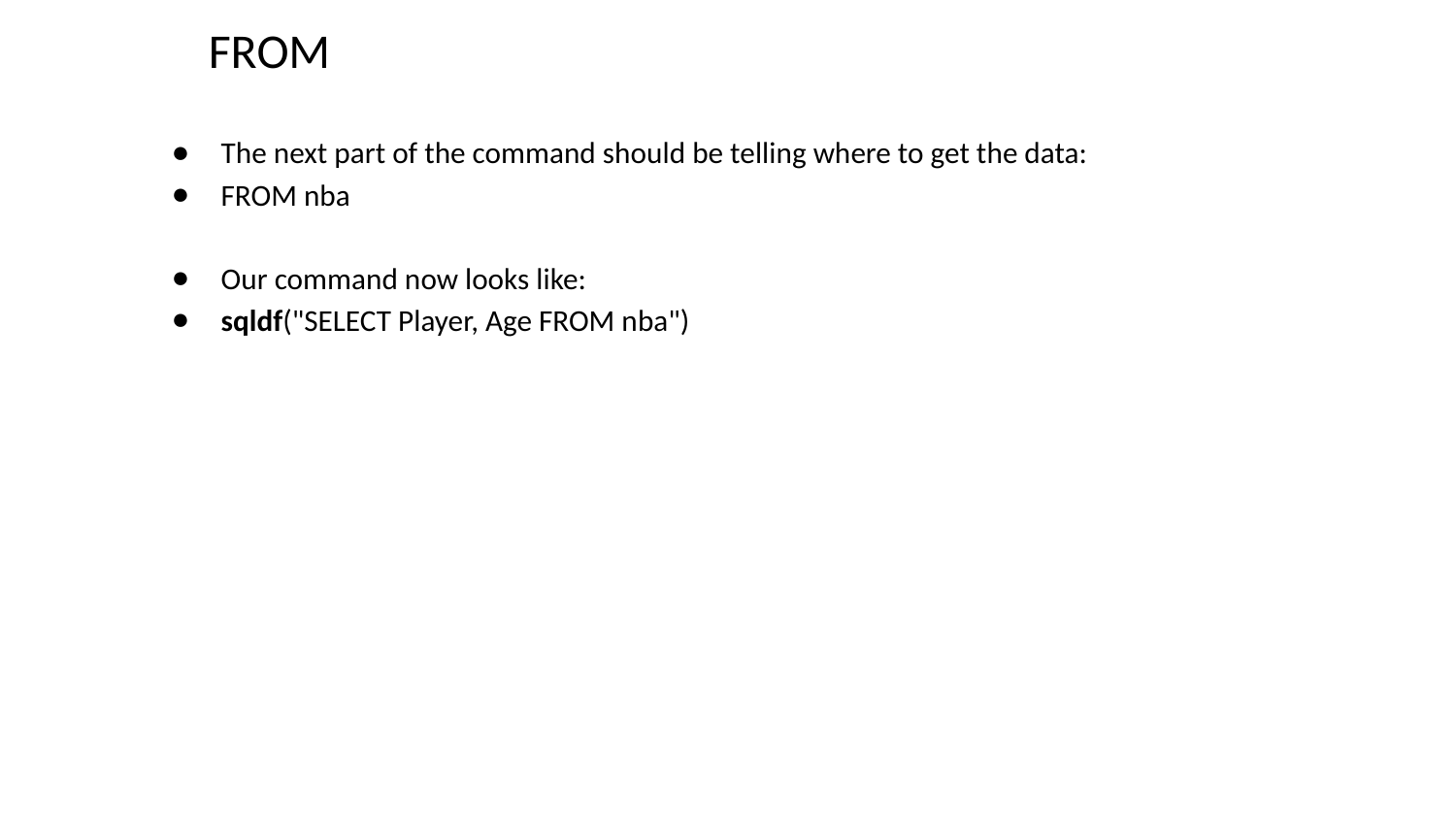

# FROM
The next part of the command should be telling where to get the data:
FROM nba

Our command now looks like:
sqldf("SELECT Player, Age FROM nba")